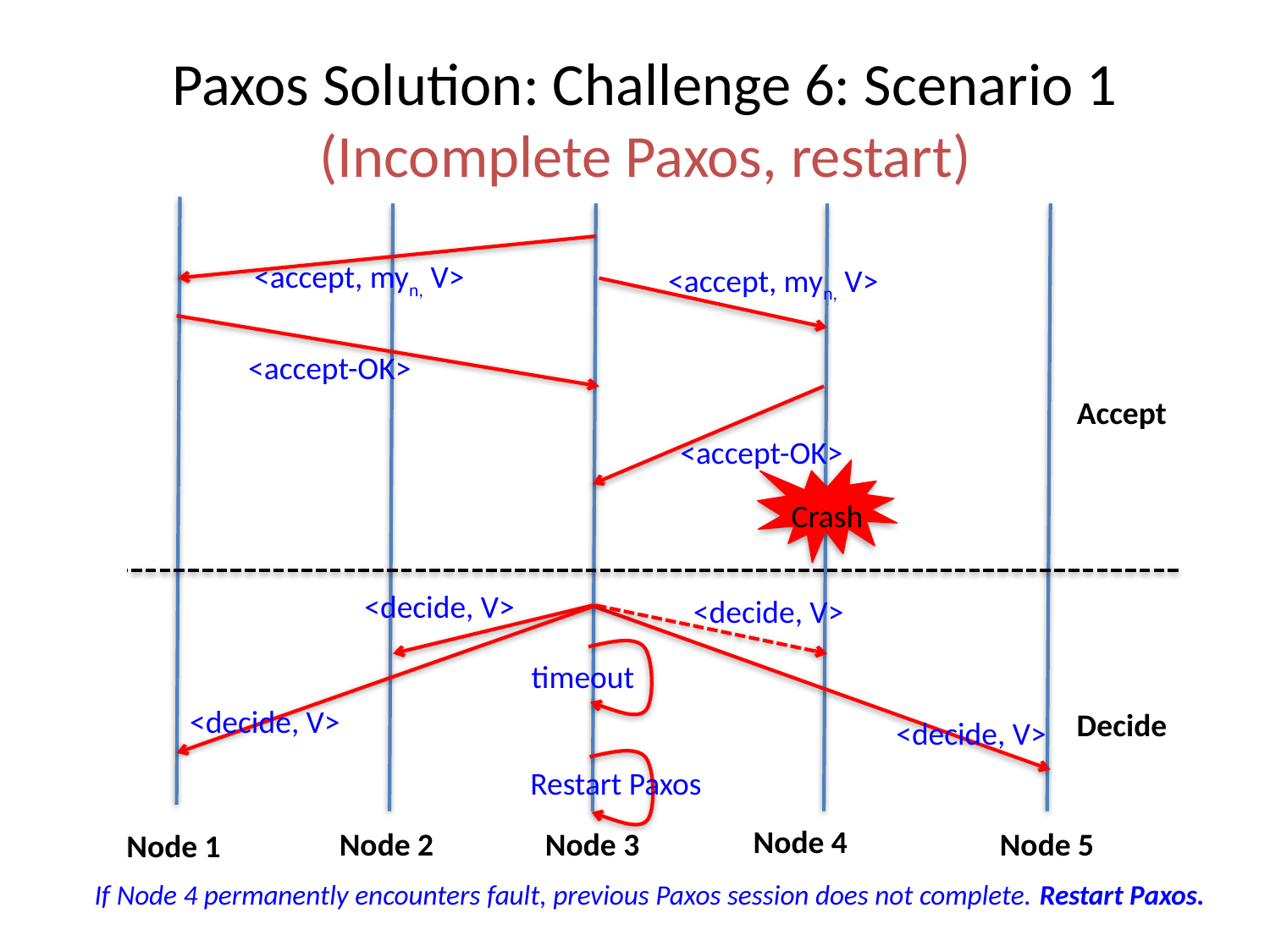

# Paxos Solution: Challenge 6: Scenario 1 (Incomplete Paxos, restart)
<accept, myn, V>

<accept, myn, V>

<accept-OK>

Accept

<accept-OK>

Crash
<decide, V>

<decide, V>

timeout

<decide, V>

Decide

<decide, V>

Restart Paxos

Node 4
Node 5
Node 2
Node 3
Node 1
If Node 4 permanently encounters fault, previous Paxos session does not complete. Restart Paxos.